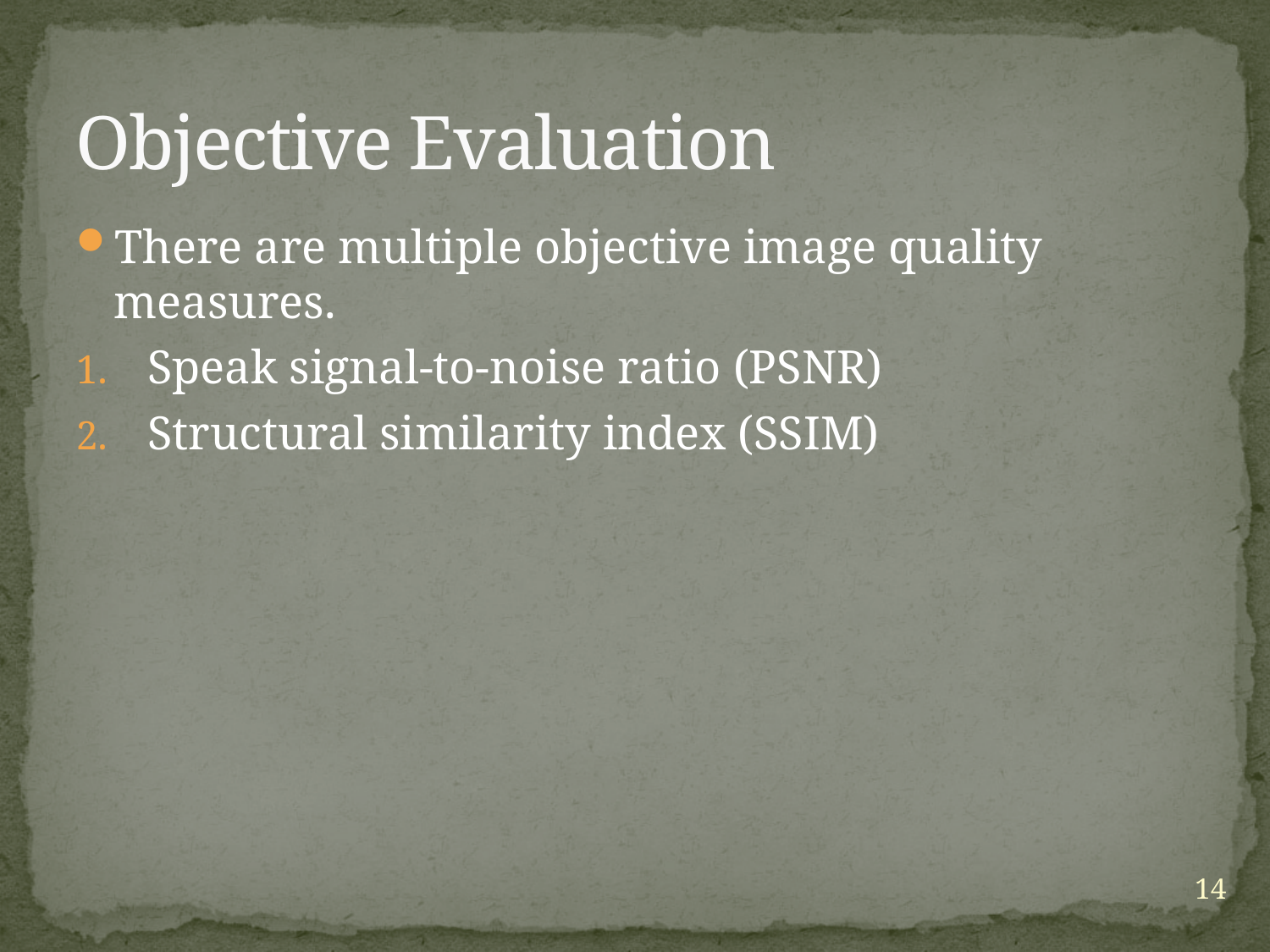

# Objective Evaluation
There are multiple objective image quality measures.
Speak signal-to-noise ratio (PSNR)
Structural similarity index (SSIM)

14